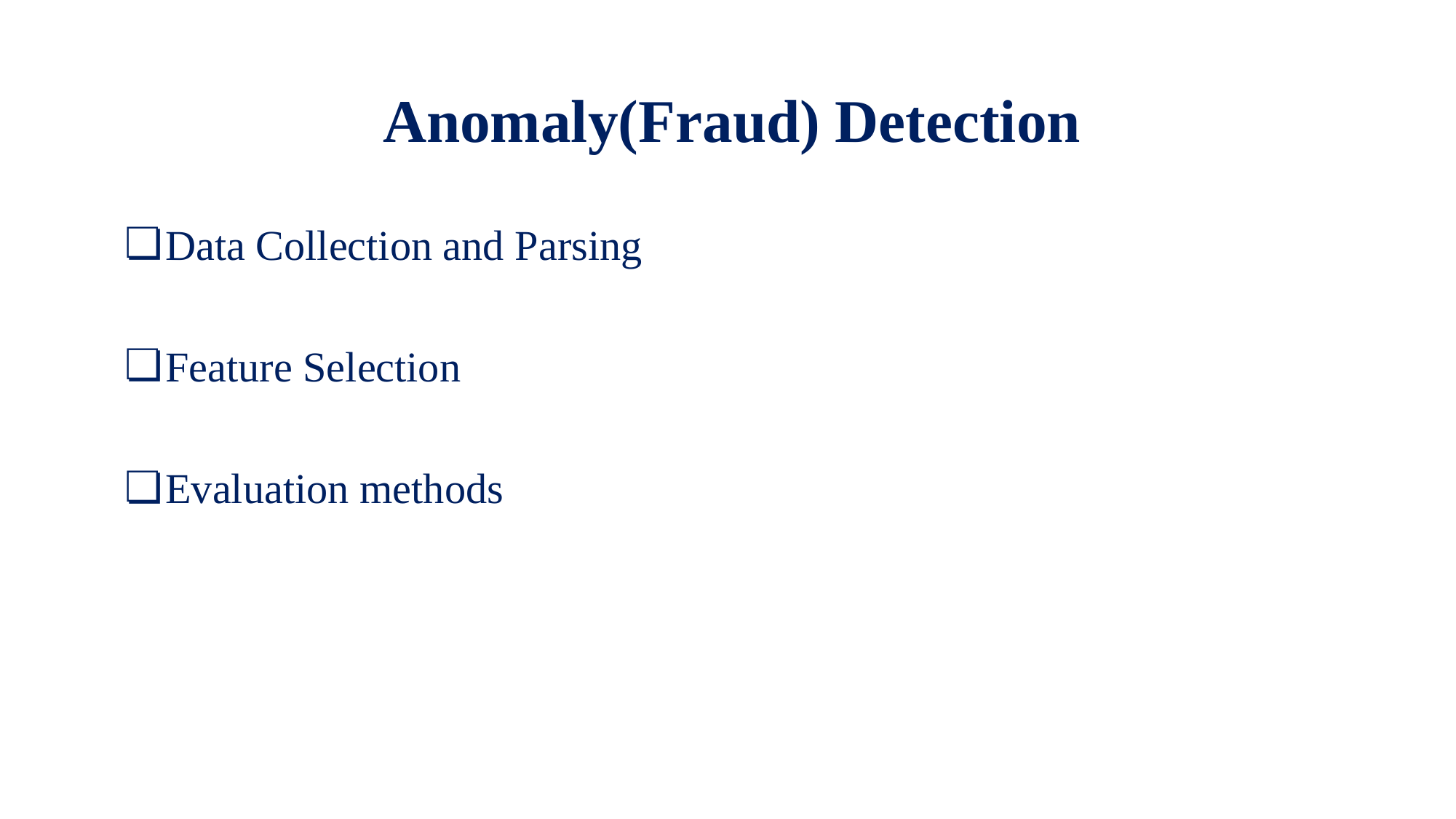

# Anomaly(Fraud) Detection
Data Collection and Parsing

Feature Selection

Evaluation methods